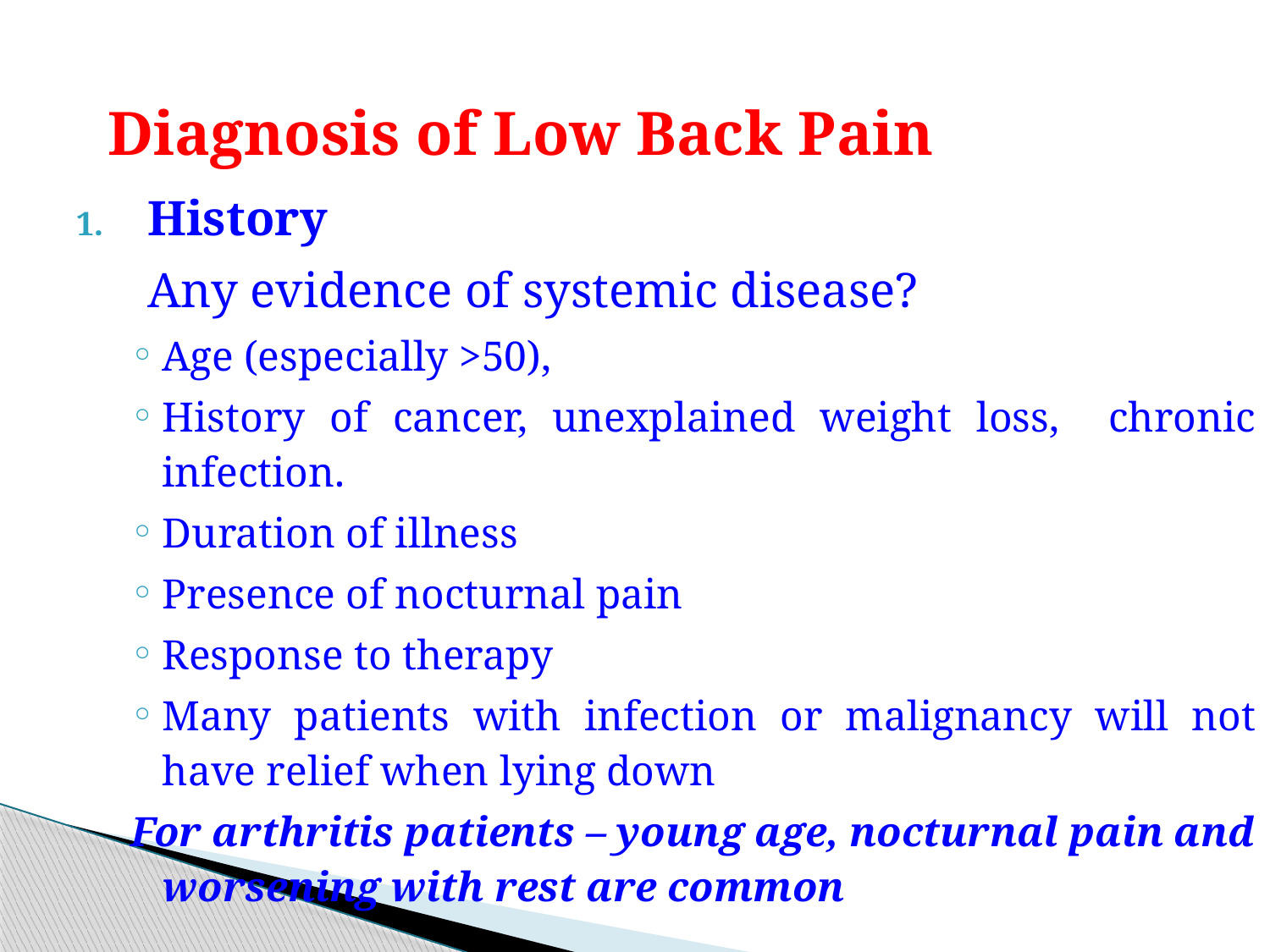

# Diagnosis of Low Back Pain
History
	Any evidence of systemic disease?
Age (especially >50),
History of cancer, unexplained weight loss,  chronic infection.
Duration of illness
Presence of nocturnal pain
Response to therapy
Many patients with infection or malignancy will not have relief when lying down
For arthritis patients – young age, nocturnal pain and worsening with rest are common